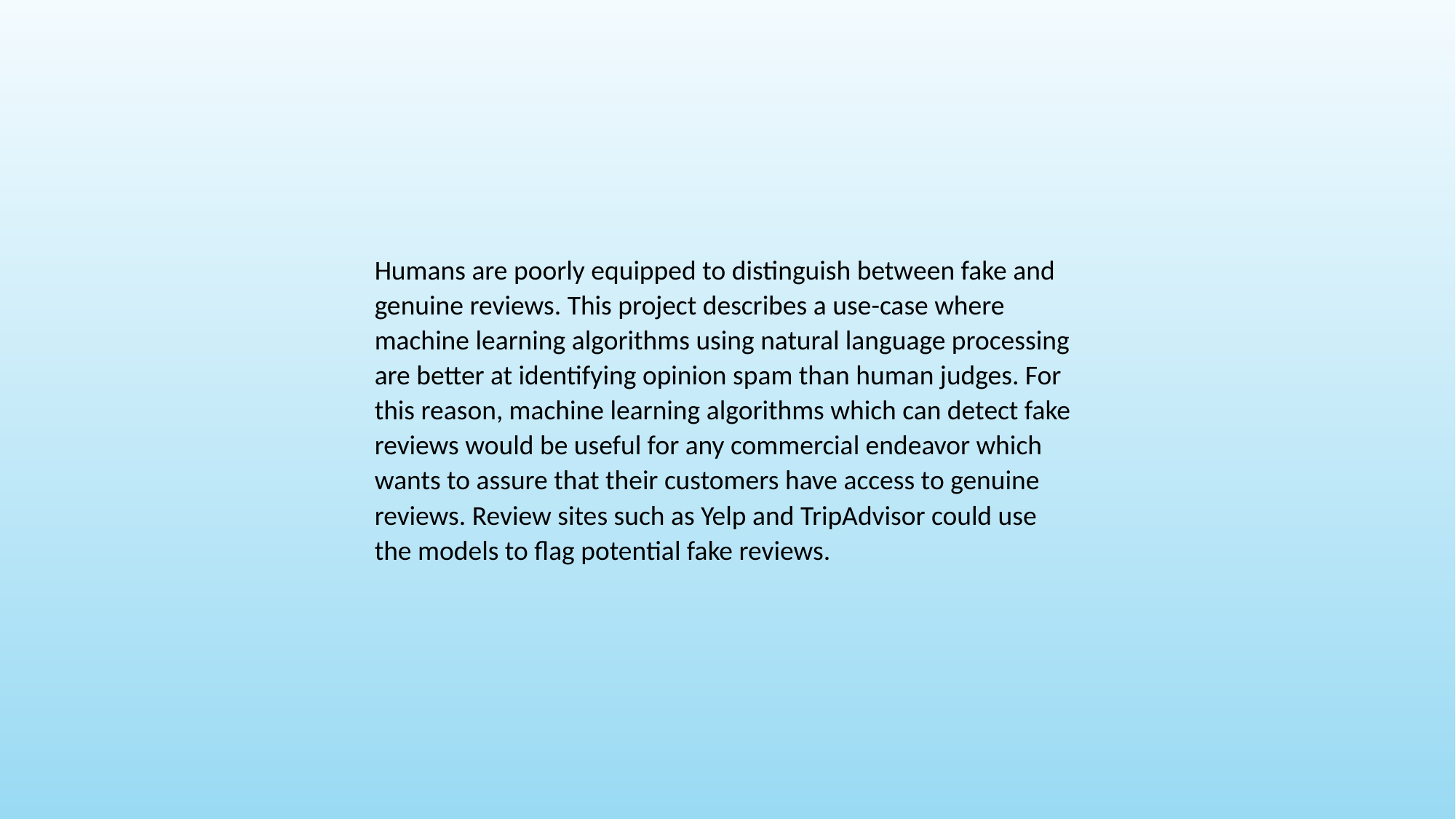

Humans are poorly equipped to distinguish between fake and genuine reviews. This project describes a use-case where machine learning algorithms using natural language processing are better at identifying opinion spam than human judges. For this reason, machine learning algorithms which can detect fake reviews would be useful for any commercial endeavor which wants to assure that their customers have access to genuine reviews. Review sites such as Yelp and TripAdvisor could use the models to flag potential fake reviews.